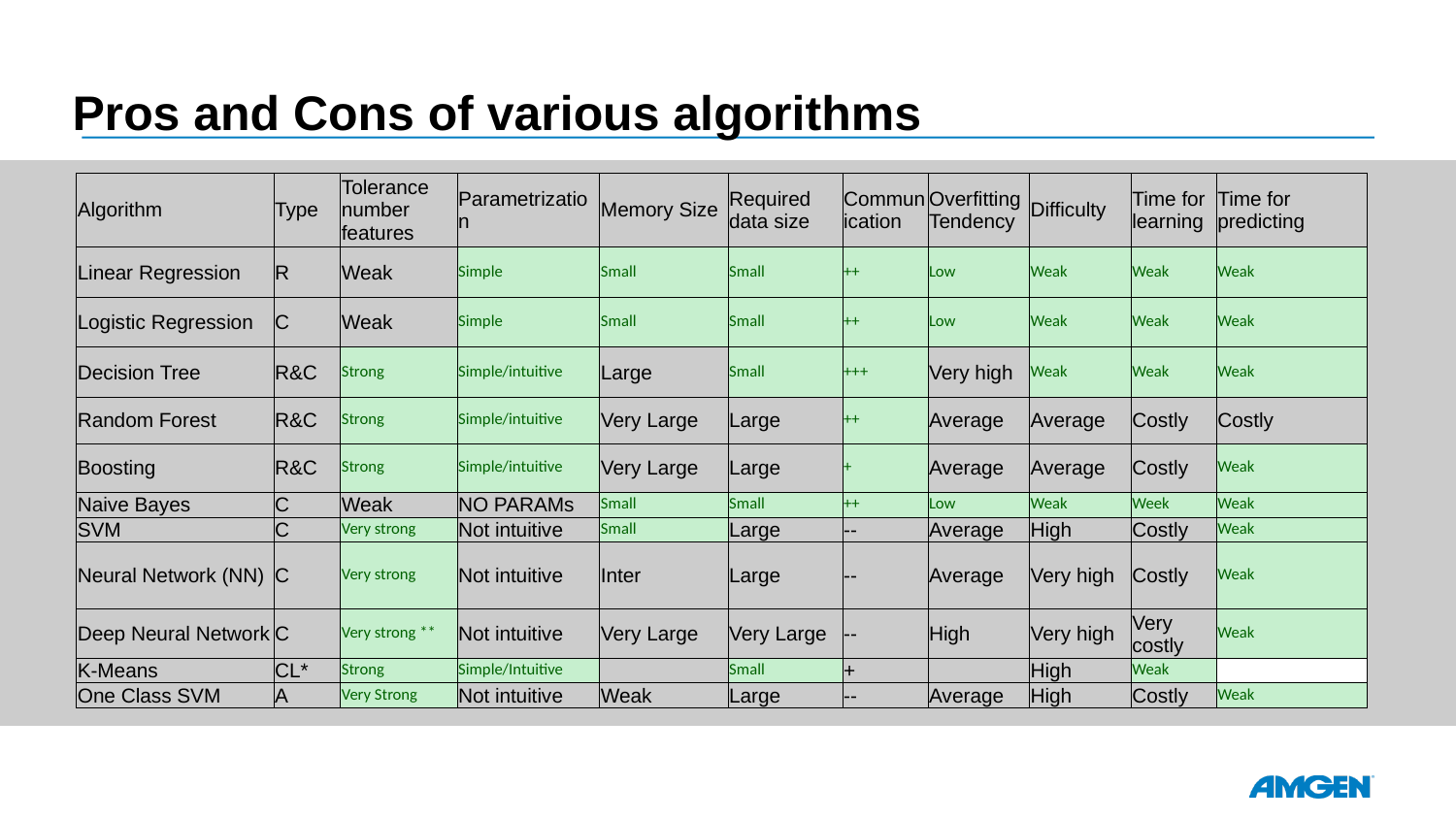

# Pros and Cons of various algorithms
| Algorithm | Type | Tolerance number features | Parametrization | Memory Size | Required data size | Communication | Overfitting Tendency | Difficulty | Time for learning | Time for predicting |
| --- | --- | --- | --- | --- | --- | --- | --- | --- | --- | --- |
| Linear Regression | R | Weak | Simple | Small | Small | ++ | Low | Weak | Weak | Weak |
| Logistic Regression | C | Weak | Simple | Small | Small | ++ | Low | Weak | Weak | Weak |
| Decision Tree | R&C | Strong | Simple/intuitive | Large | Small | +++ | Very high | Weak | Weak | Weak |
| Random Forest | R&C | Strong | Simple/intuitive | Very Large | Large | ++ | Average | Average | Costly | Costly |
| Boosting | R&C | Strong | Simple/intuitive | Very Large | Large | + | Average | Average | Costly | Weak |
| Naive Bayes | C | Weak | NO PARAMs | Small | Small | ++ | Low | Weak | Week | Weak |
| SVM | C | Very strong | Not intuitive | Small | Large | -- | Average | High | Costly | Weak |
| Neural Network (NN) | C | Very strong | Not intuitive | Inter | Large | -- | Average | Very high | Costly | Weak |
| Deep Neural Network | C | Very strong \*\* | Not intuitive | Very Large | Very Large | -- | High | Very high | Very costly | Weak |
| K-Means | CL\* | Strong | Simple/Intuitive |  | Small | + |  | High | Weak |  |
| One Class SVM | A | Very Strong | Not intuitive | Weak | Large | -- | Average | High | Costly | Weak |